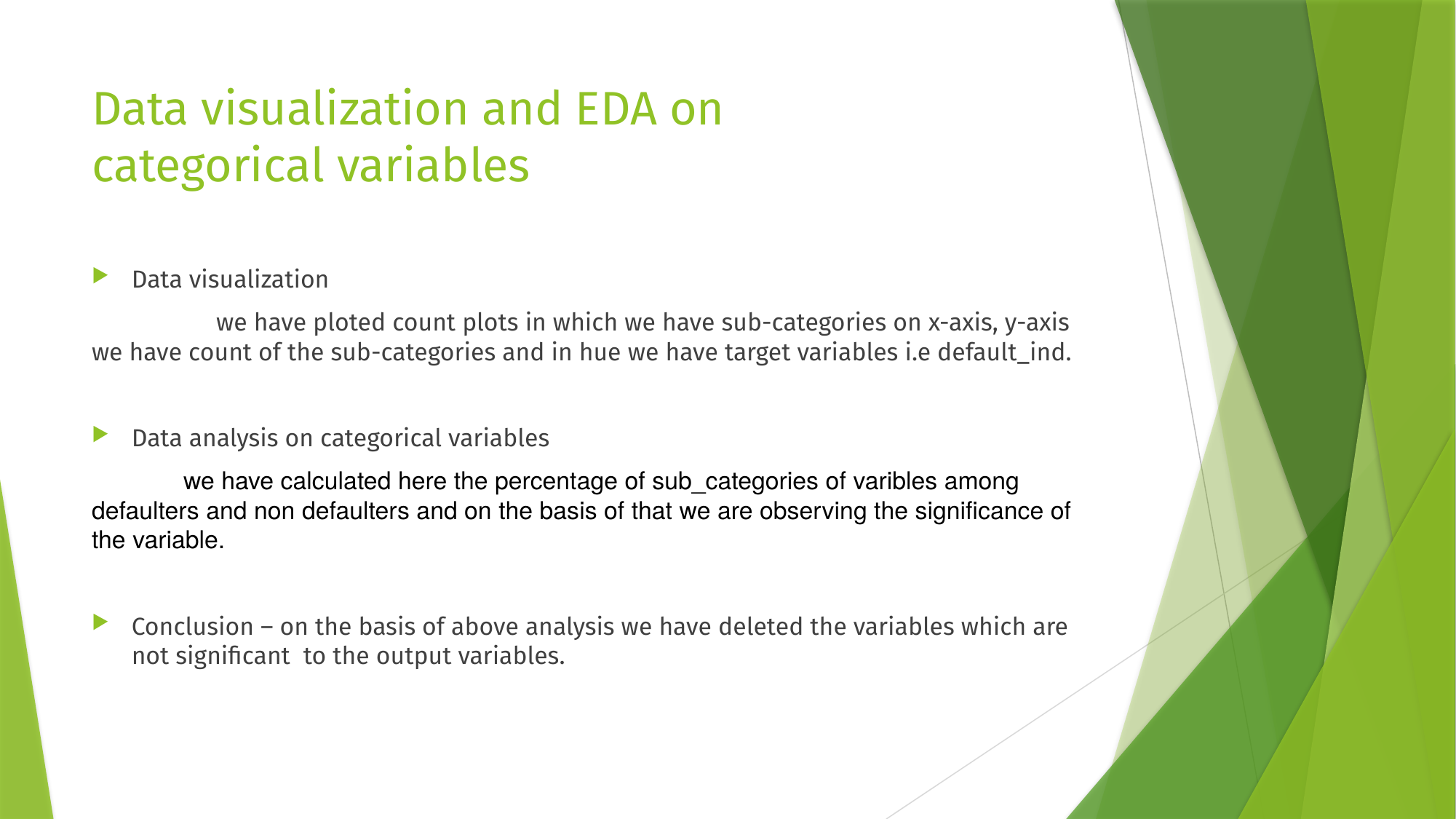

# Data visualization and EDA on categorical variables
Data visualization
                   we have ploted count plots in which we have sub-categories on x-axis, y-axis we have count of the sub-categories and in hue we have target variables i.e default_ind.

Data analysis on categorical variables
              we have calculated here the percentage of sub_categories of varibles among defaulters and non defaulters and on the basis of that we are observing the significance of the variable.

Conclusion – on the basis of above analysis we have deleted the variables which are not significant  to the output variables.